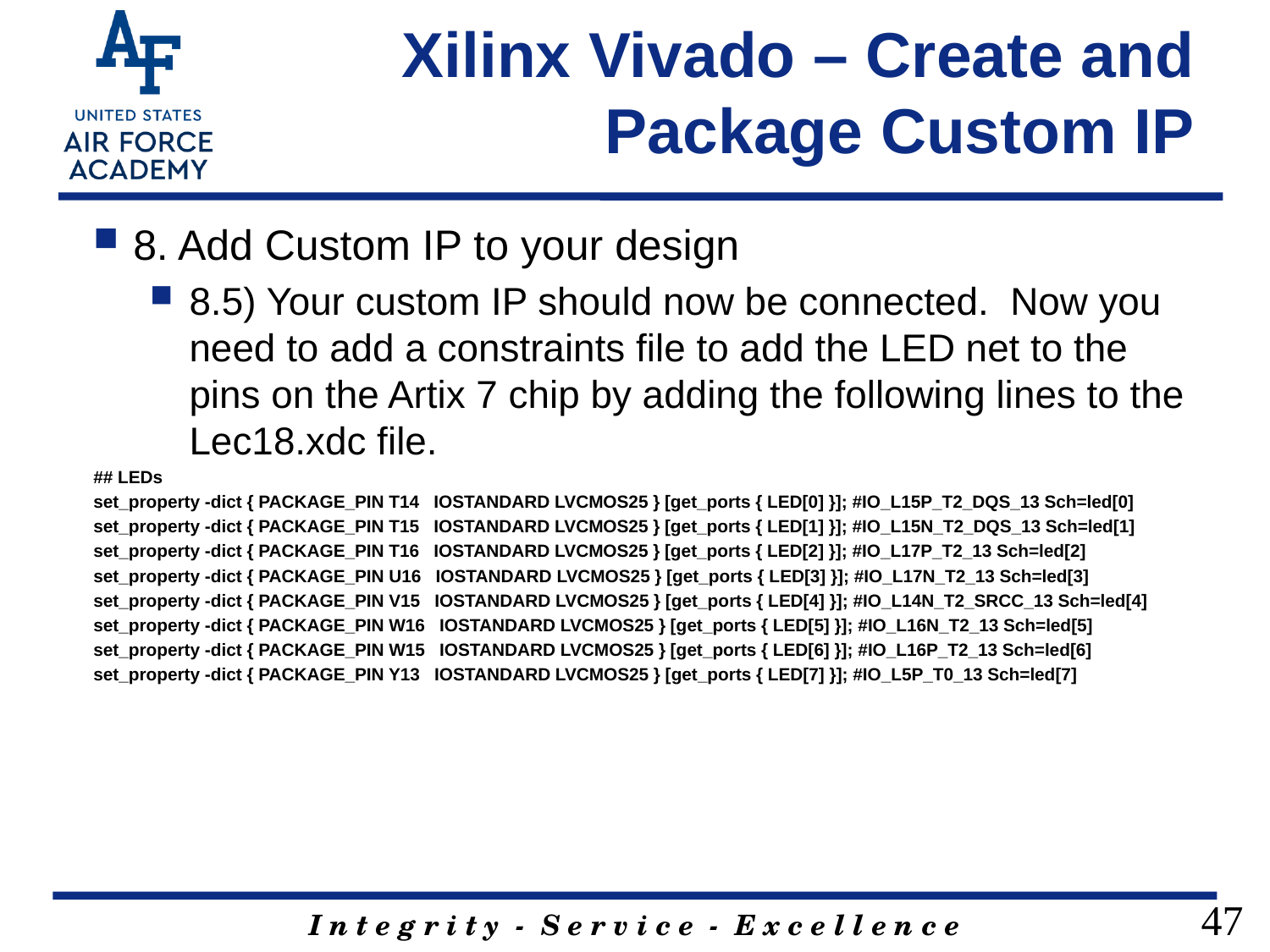

# Xilinx Vivado – Create and Package Custom IP
8. Add Custom IP to your design
8.5) Your custom IP should now be connected.  Now you need to add a constraints file to add the LED net to the pins on the Artix 7 chip by adding the following lines to the Lec18.xdc file.
## LEDs
set_property -dict { PACKAGE_PIN T14   IOSTANDARD LVCMOS25 } [get_ports { LED[0] }]; #IO_L15P_T2_DQS_13 Sch=led[0]
set_property -dict { PACKAGE_PIN T15   IOSTANDARD LVCMOS25 } [get_ports { LED[1] }]; #IO_L15N_T2_DQS_13 Sch=led[1]
set_property -dict { PACKAGE_PIN T16   IOSTANDARD LVCMOS25 } [get_ports { LED[2] }]; #IO_L17P_T2_13 Sch=led[2]
set_property -dict { PACKAGE_PIN U16   IOSTANDARD LVCMOS25 } [get_ports { LED[3] }]; #IO_L17N_T2_13 Sch=led[3]
set_property -dict { PACKAGE_PIN V15   IOSTANDARD LVCMOS25 } [get_ports { LED[4] }]; #IO_L14N_T2_SRCC_13 Sch=led[4]
set_property -dict { PACKAGE_PIN W16   IOSTANDARD LVCMOS25 } [get_ports { LED[5] }]; #IO_L16N_T2_13 Sch=led[5]
set_property -dict { PACKAGE_PIN W15   IOSTANDARD LVCMOS25 } [get_ports { LED[6] }]; #IO_L16P_T2_13 Sch=led[6]
set_property -dict { PACKAGE_PIN Y13   IOSTANDARD LVCMOS25 } [get_ports { LED[7] }]; #IO_L5P_T0_13 Sch=led[7]

47